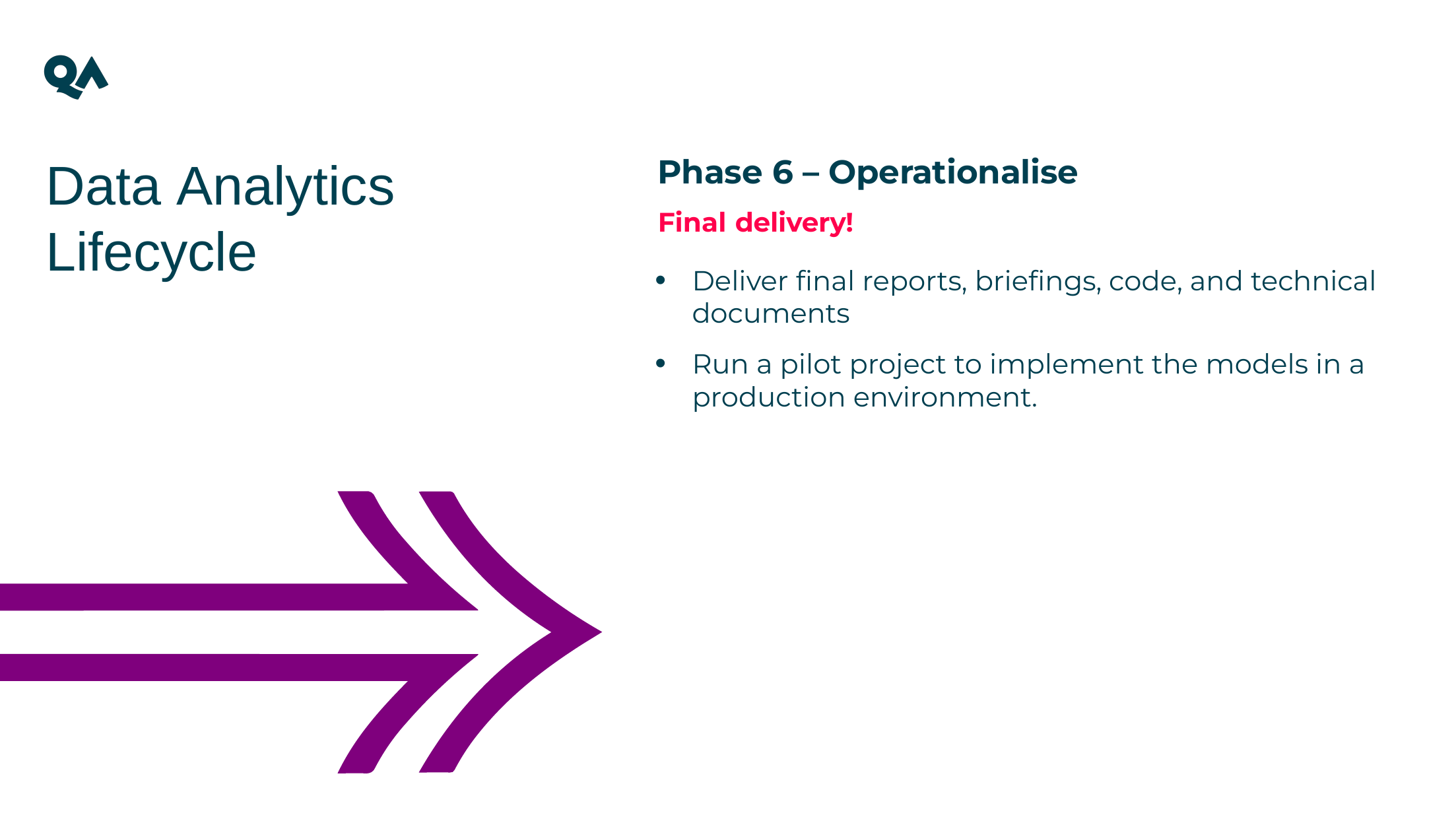

Data Analytics Lifecycle
Phase 6 – Operationalise

Deliver final reports, briefings, code, and technical documents
Run a pilot project to implement the models in a production environment.

Final delivery!